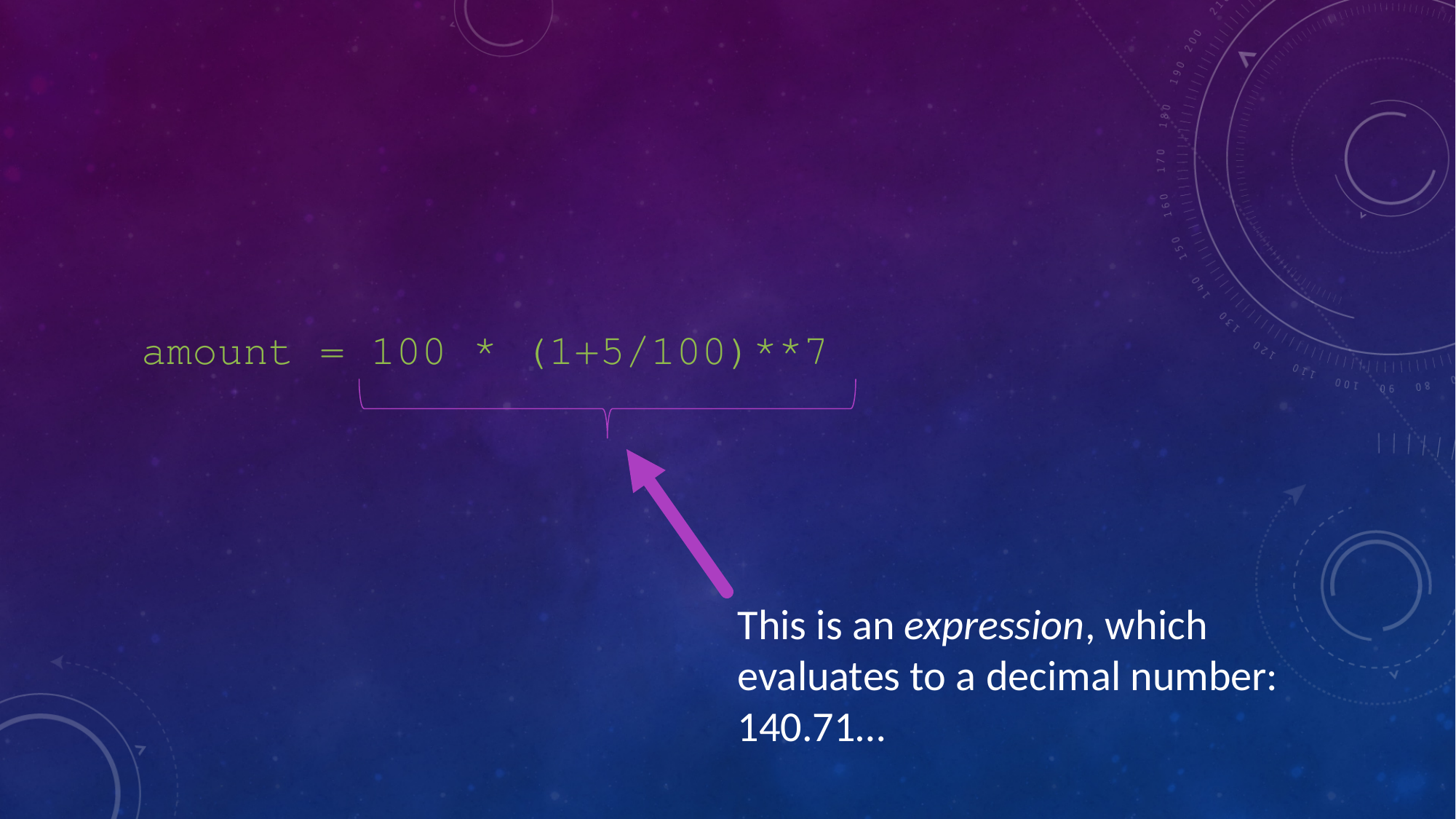

#

amount = 100 * (1+5/100)**7
This is an expression, which evaluates to a decimal number: 140.71…